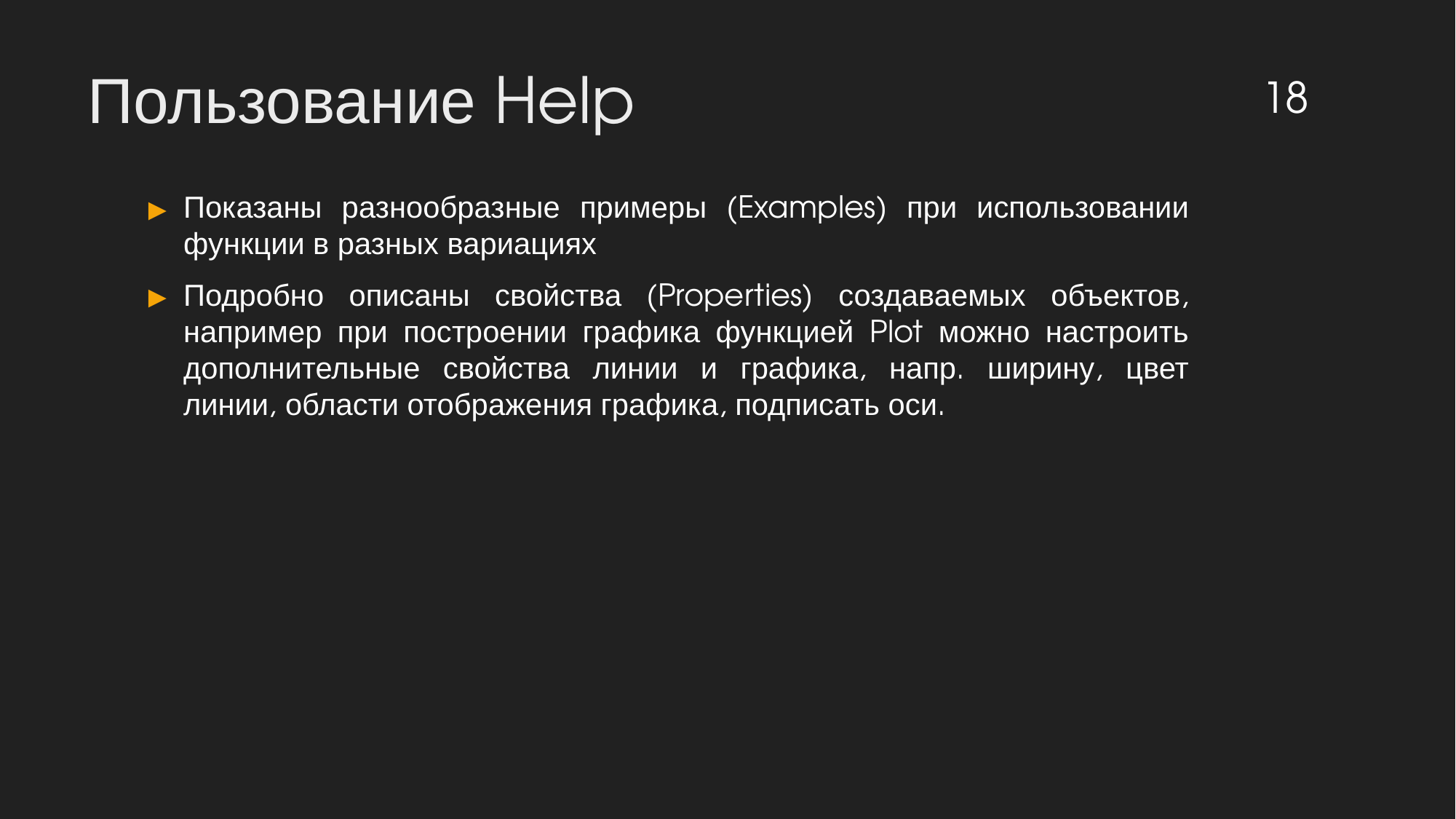

18
Пользование Help
Показаны разнообразные примеры (Examples) при использовании функции в разных вариациях
Подробно описаны свойства (Properties) создаваемых объектов, например при построении графика функцией Plot можно настроить дополнительные свойства линии и графика, напр. ширину, цвет линии, области отображения графика, подписать оси.